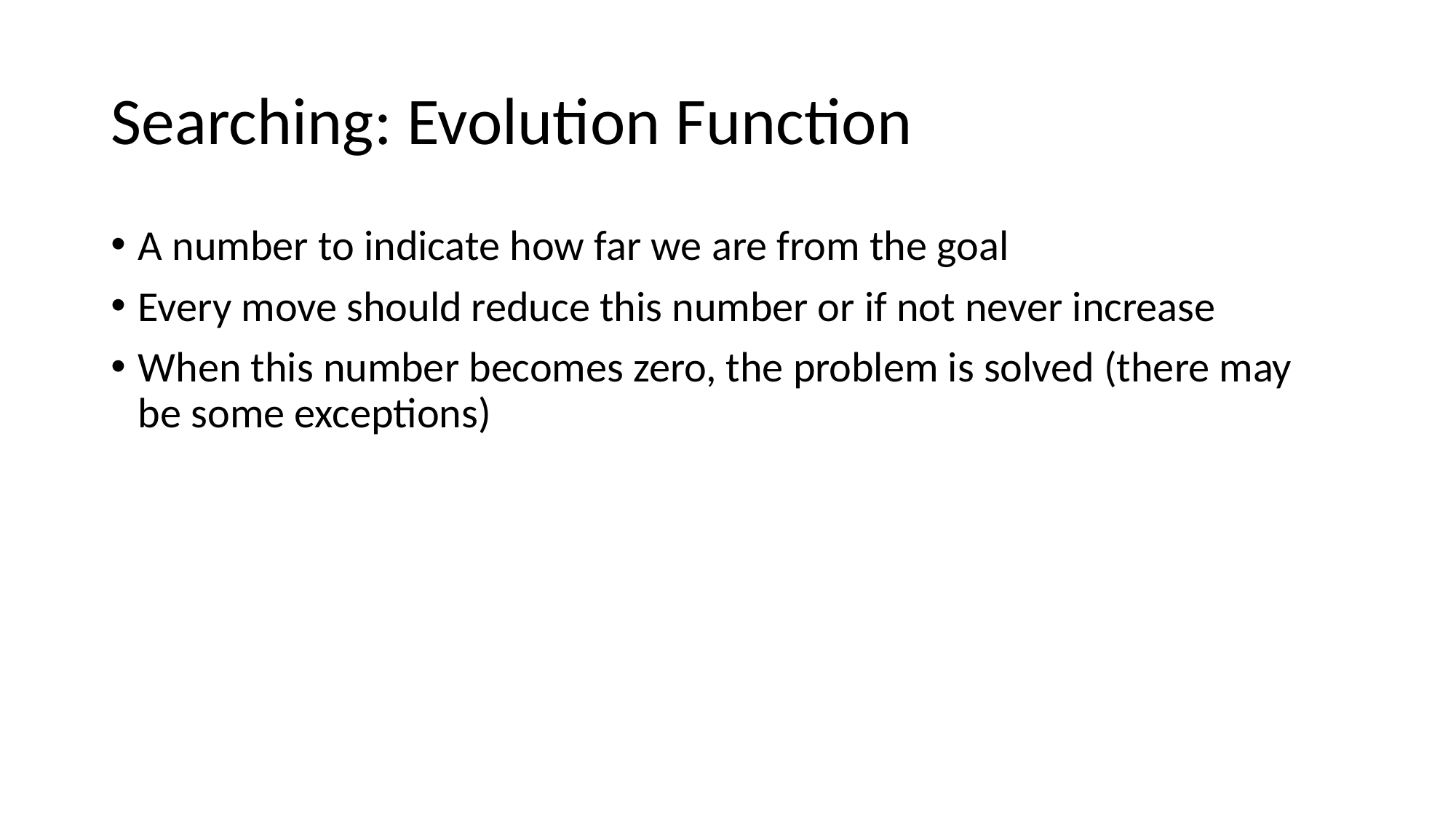

# Searching: Evolution Function
A number to indicate how far we are from the goal
Every move should reduce this number or if not never increase
When this number becomes zero, the problem is solved (there may be some exceptions)